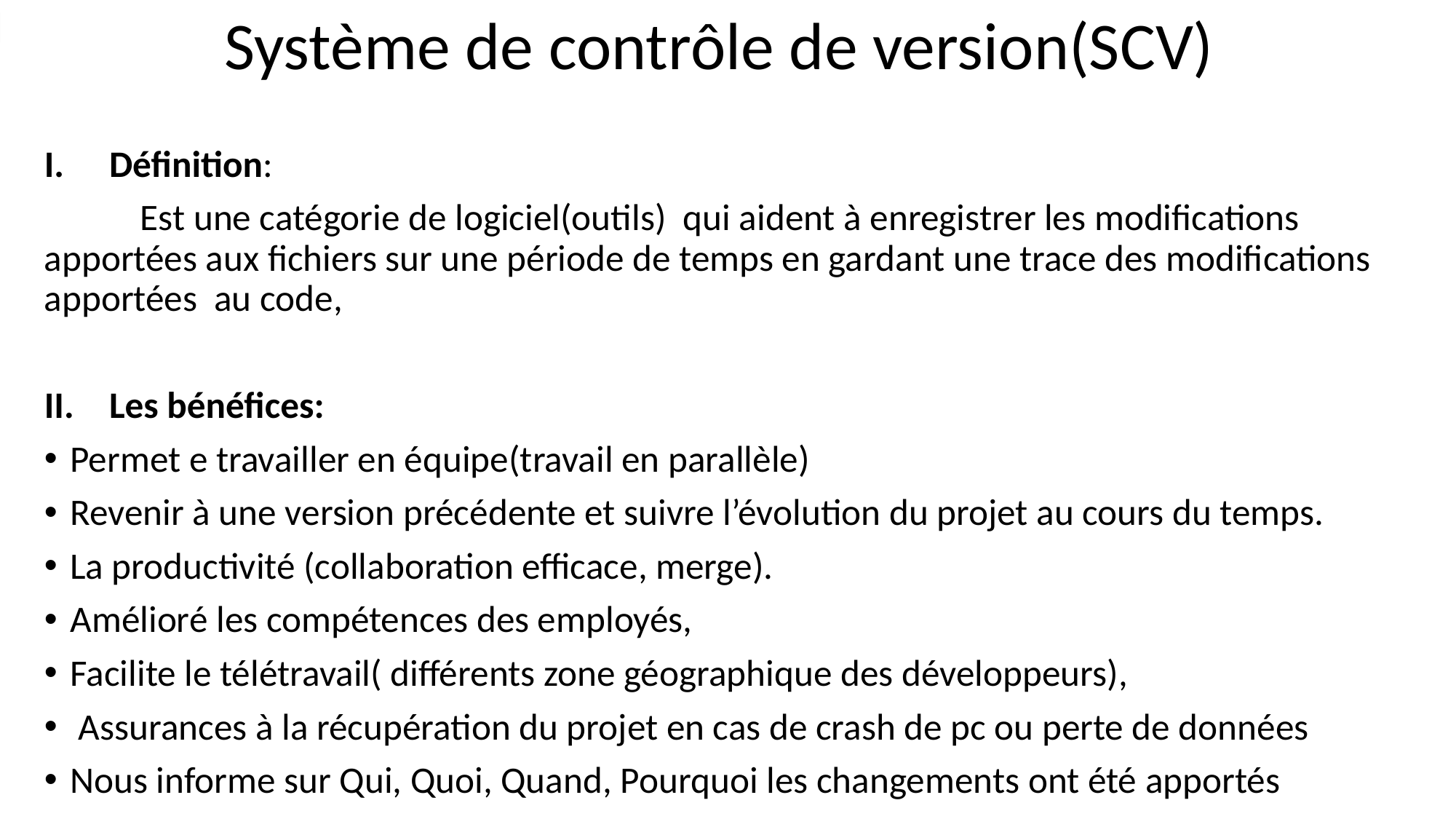

# Système de contrôle de version(SCV)

Définition:
	Est une catégorie de logiciel(outils)  qui aident à enregistrer les modifications  apportées aux fichiers sur une période de temps en gardant une trace des modifications  apportées  au code,

Les bénéfices:
Permet e travailler en équipe(travail en parallèle)
Revenir à une version précédente et suivre l’évolution du projet au cours du temps.
La productivité (collaboration efficace, merge).
Amélioré les compétences des employés,
Facilite le télétravail( différents zone géographique des développeurs),
 Assurances à la récupération du projet en cas de crash de pc ou perte de données
Nous informe sur Qui, Quoi, Quand, Pourquoi les changements ont été apportés